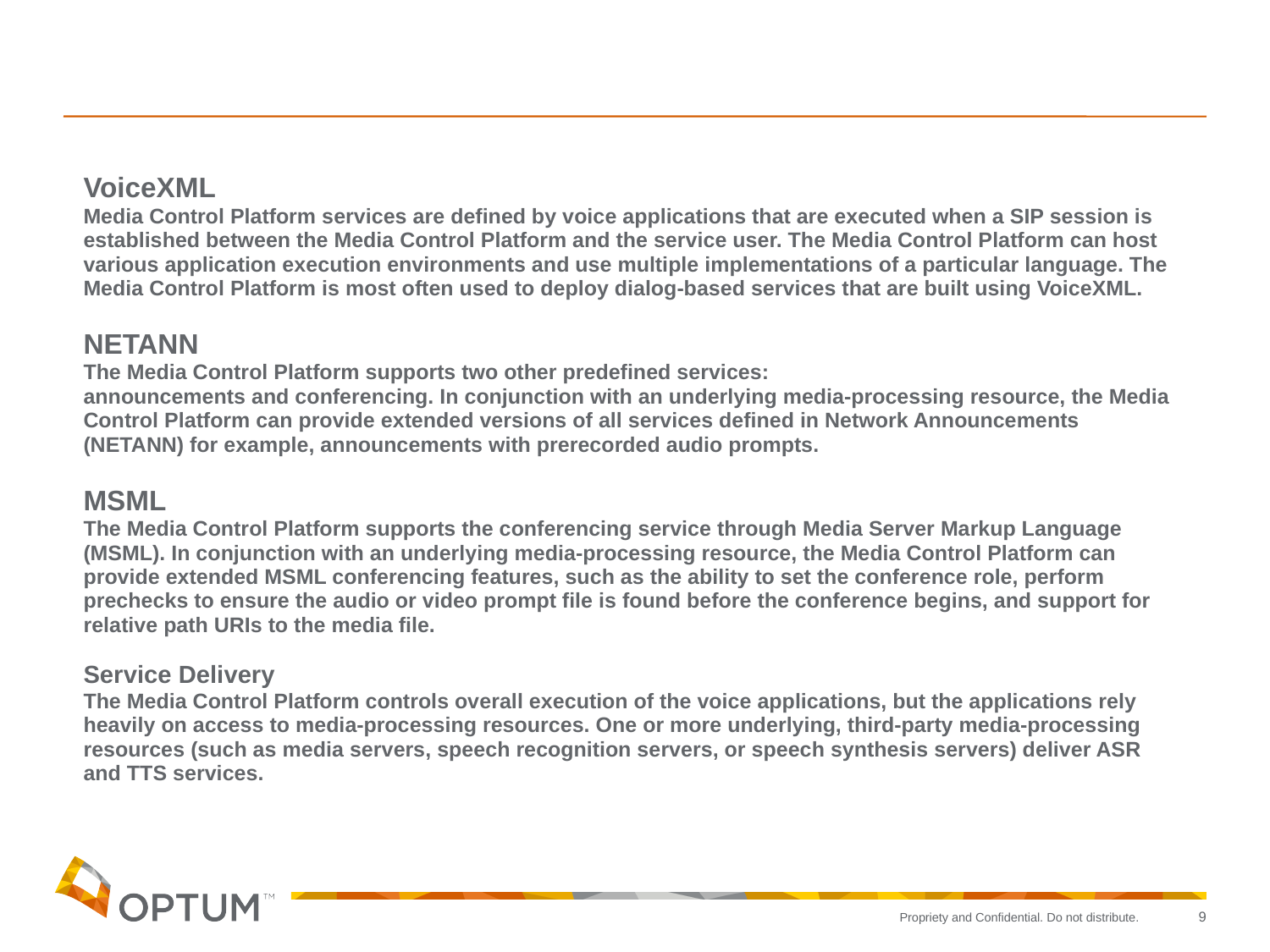

VoiceXML
Media Control Platform services are defined by voice applications that are executed when a SIP session is established between the Media Control Platform and the service user. The Media Control Platform can host various application execution environments and use multiple implementations of a particular language. The Media Control Platform is most often used to deploy dialog-based services that are built using VoiceXML.

NETANN
The Media Control Platform supports two other predefined services:
announcements and conferencing. In conjunction with an underlying media-processing resource, the Media Control Platform can provide extended versions of all services defined in Network Announcements (NETANN) for example, announcements with prerecorded audio prompts.

MSML
The Media Control Platform supports the conferencing service through Media Server Markup Language (MSML). In conjunction with an underlying media-processing resource, the Media Control Platform can provide extended MSML conferencing features, such as the ability to set the conference role, perform prechecks to ensure the audio or video prompt file is found before the conference begins, and support for relative path URIs to the media file.

Service Delivery
The Media Control Platform controls overall execution of the voice applications, but the applications rely heavily on access to media-processing resources. One or more underlying, third-party media-processing resources (such as media servers, speech recognition servers, or speech synthesis servers) deliver ASR and TTS services.

9